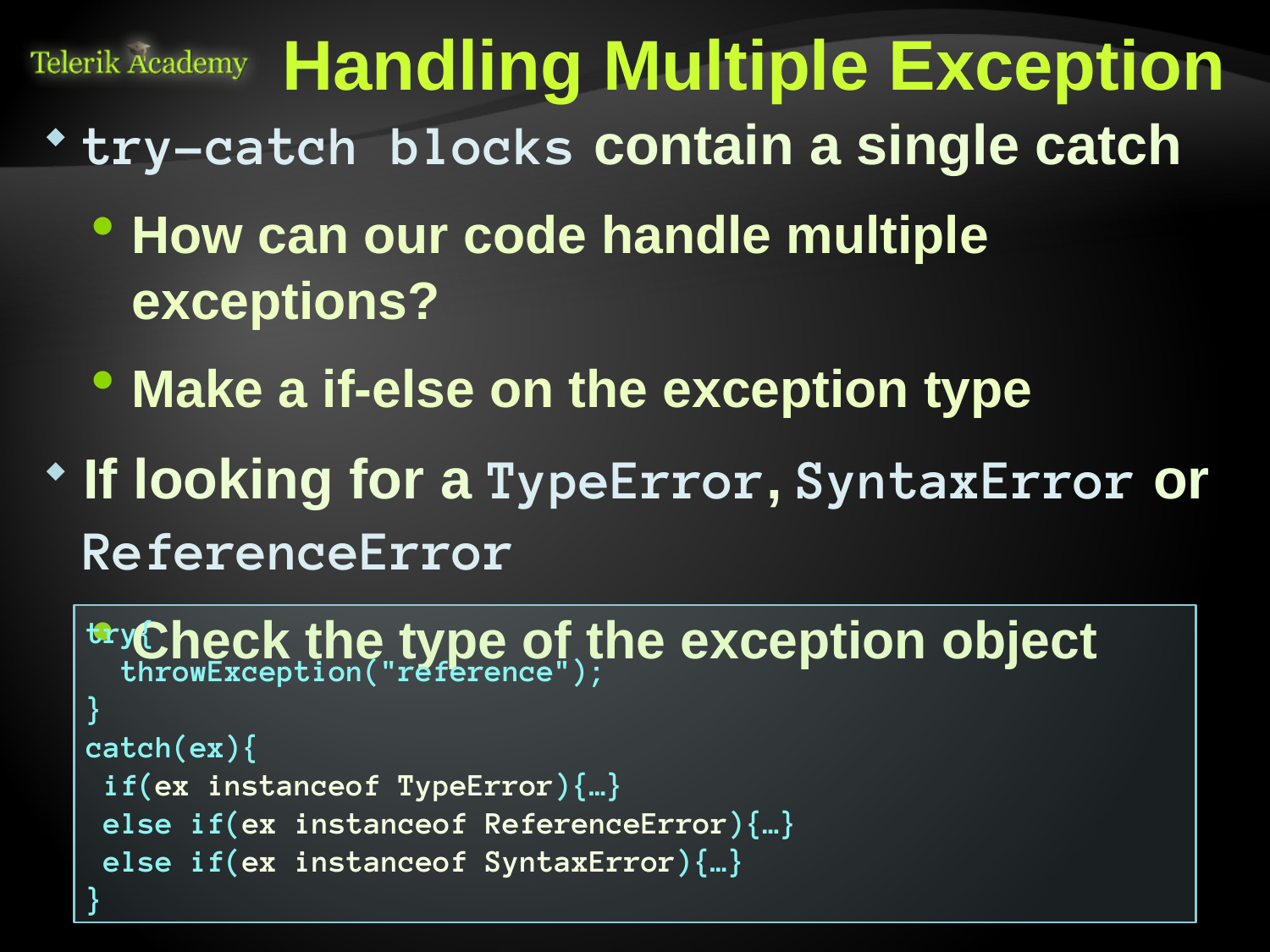

# Handling Multiple Exception
try-catch blocks contain a single catch
How can our code handle multiple exceptions?
Make a if-else on the exception type
If looking for a TypeError, SyntaxError or ReferenceError
Check the type of the exception object

try{
  throwException("reference");
}
catch(ex){
 if(ex instanceof TypeError){…}
 else if(ex instanceof ReferenceError){…}
 else if(ex instanceof SyntaxError){…}
}